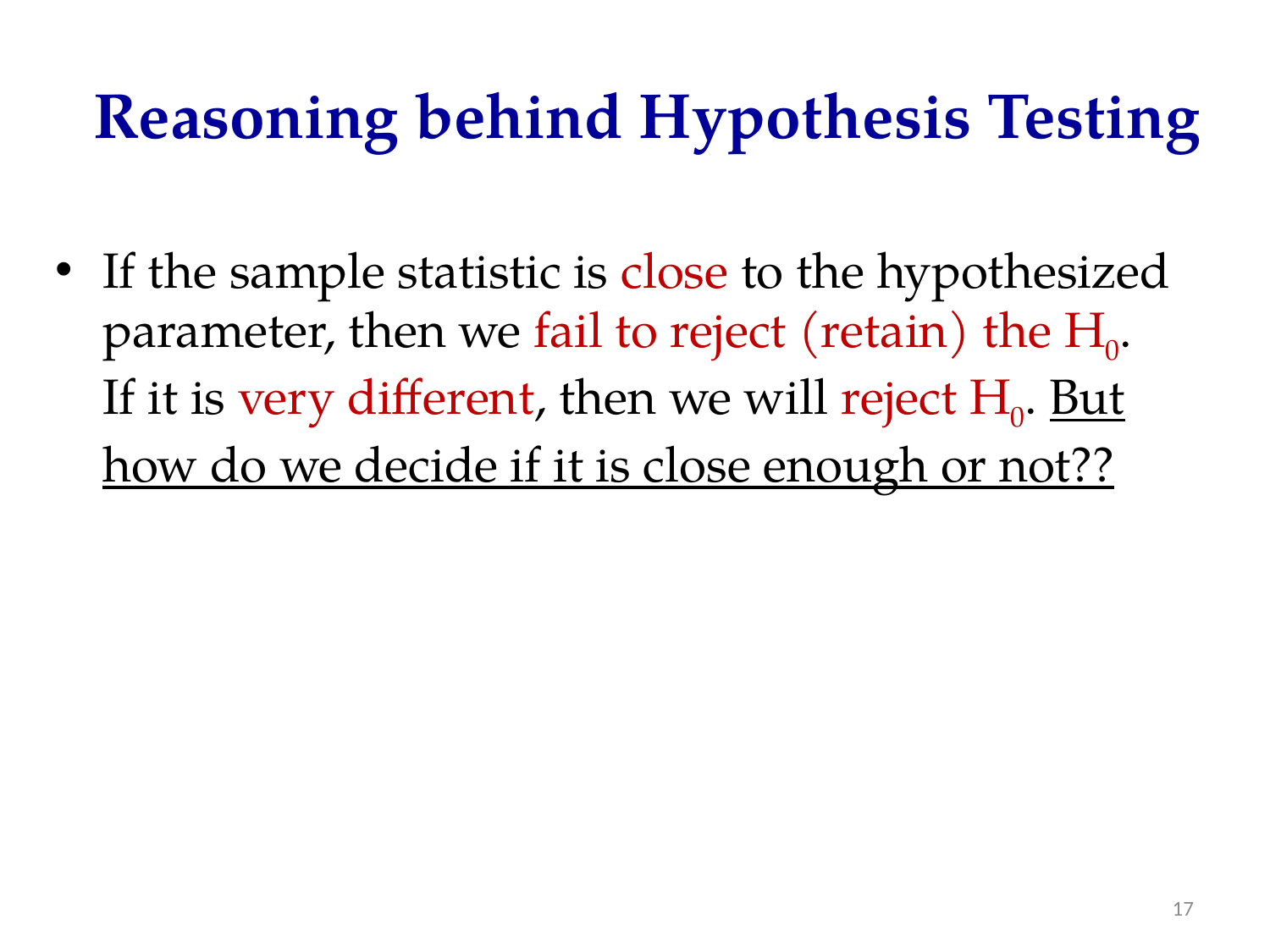

Reasoning behind Hypothesis Testing
If the sample statistic is close to the hypothesized parameter, then we fail to reject (retain) the H0. If it is very different, then we will reject H0. But how do we decide if it is close enough or not??

17